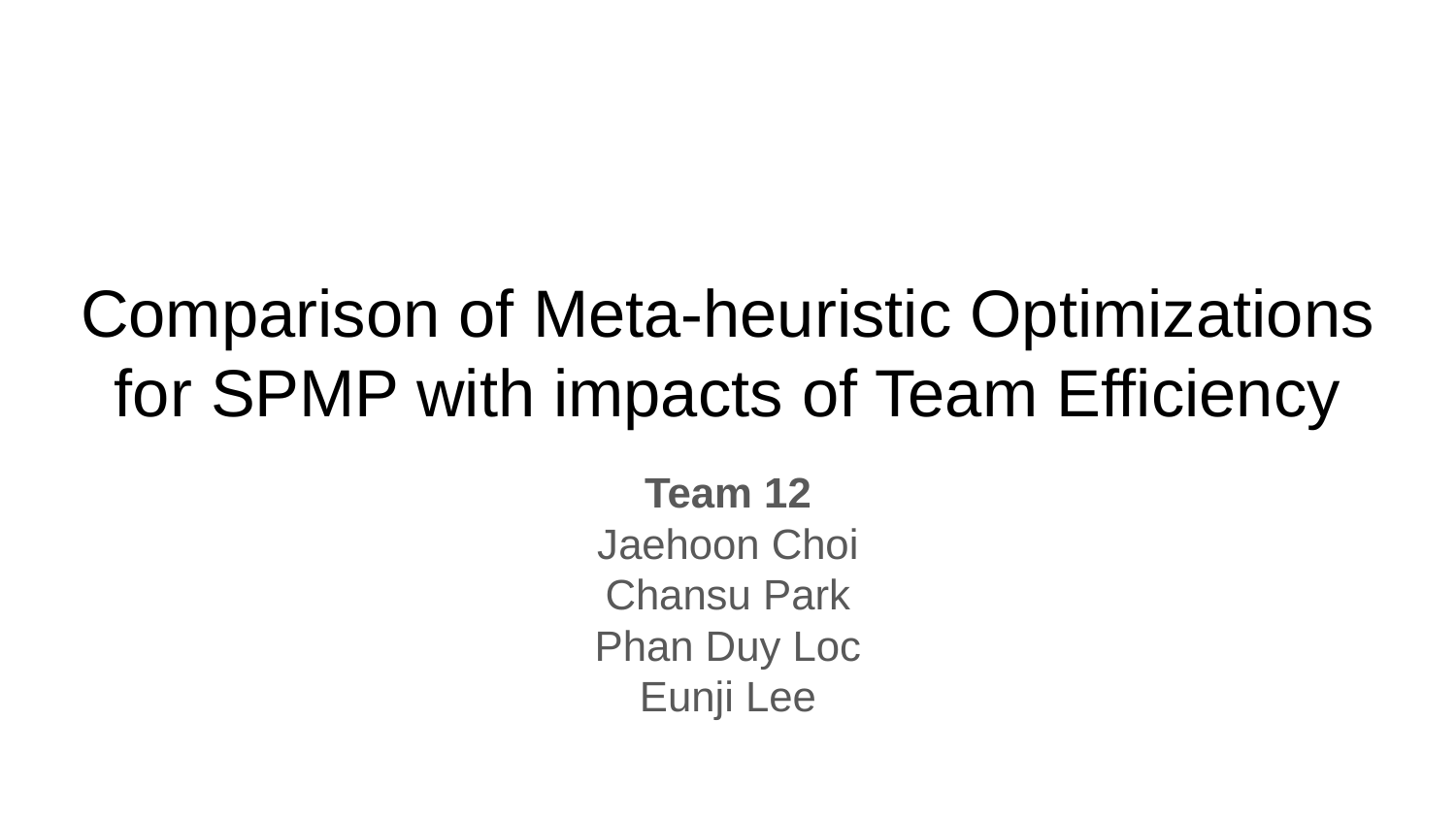

# Comparison of Meta-heuristic Optimizations for SPMP with impacts of Team Efficiency
Team 12
Jaehoon Choi
Chansu Park
Phan Duy Loc
Eunji Lee